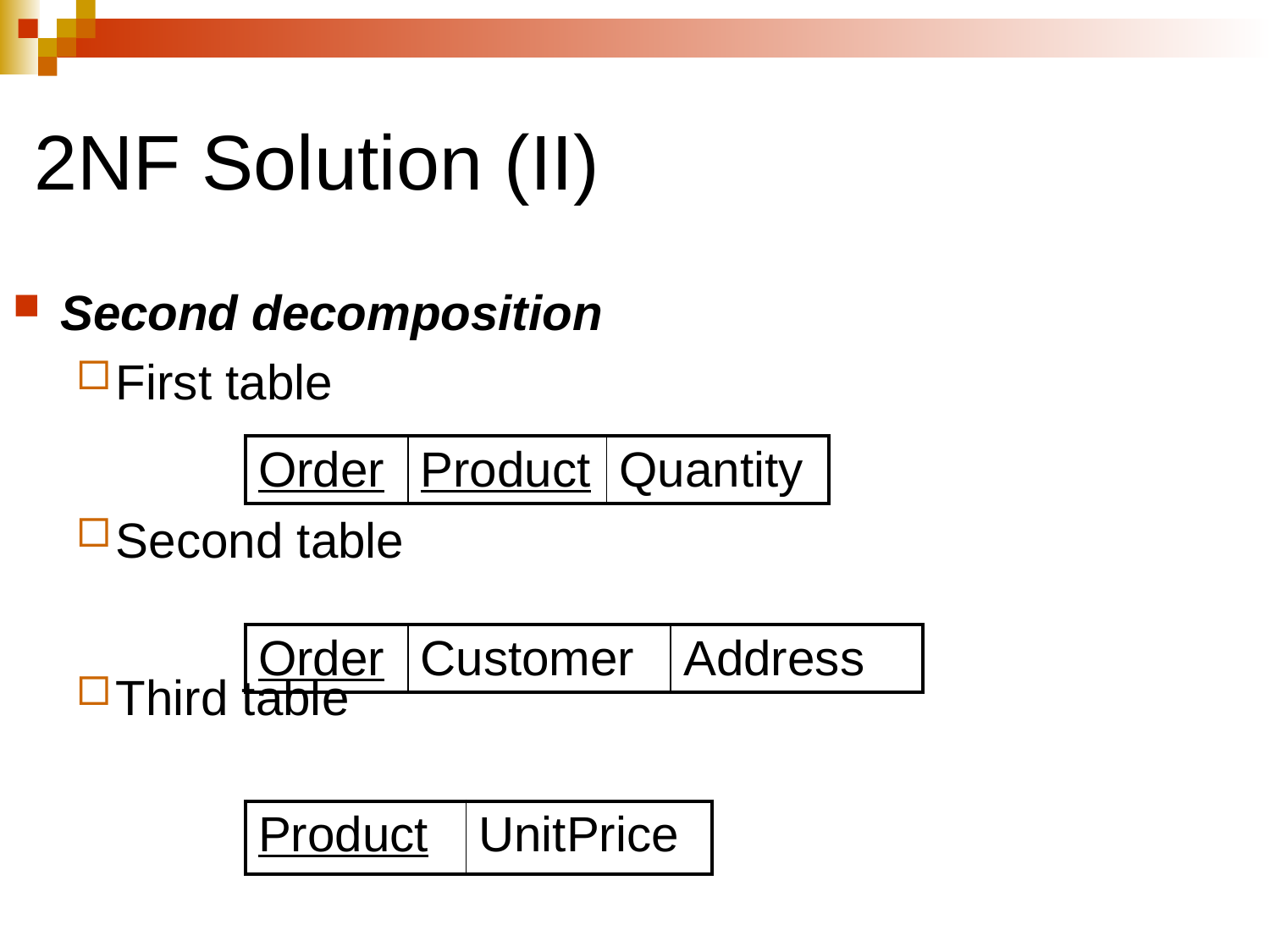

2NF Solution (II)
Second decomposition
First table
Second table
Third table
| Order | Product | Quantity |
| --- | --- | --- |
| Order | Customer | Address |
| --- | --- | --- |
| Product | UnitPrice |
| --- | --- |